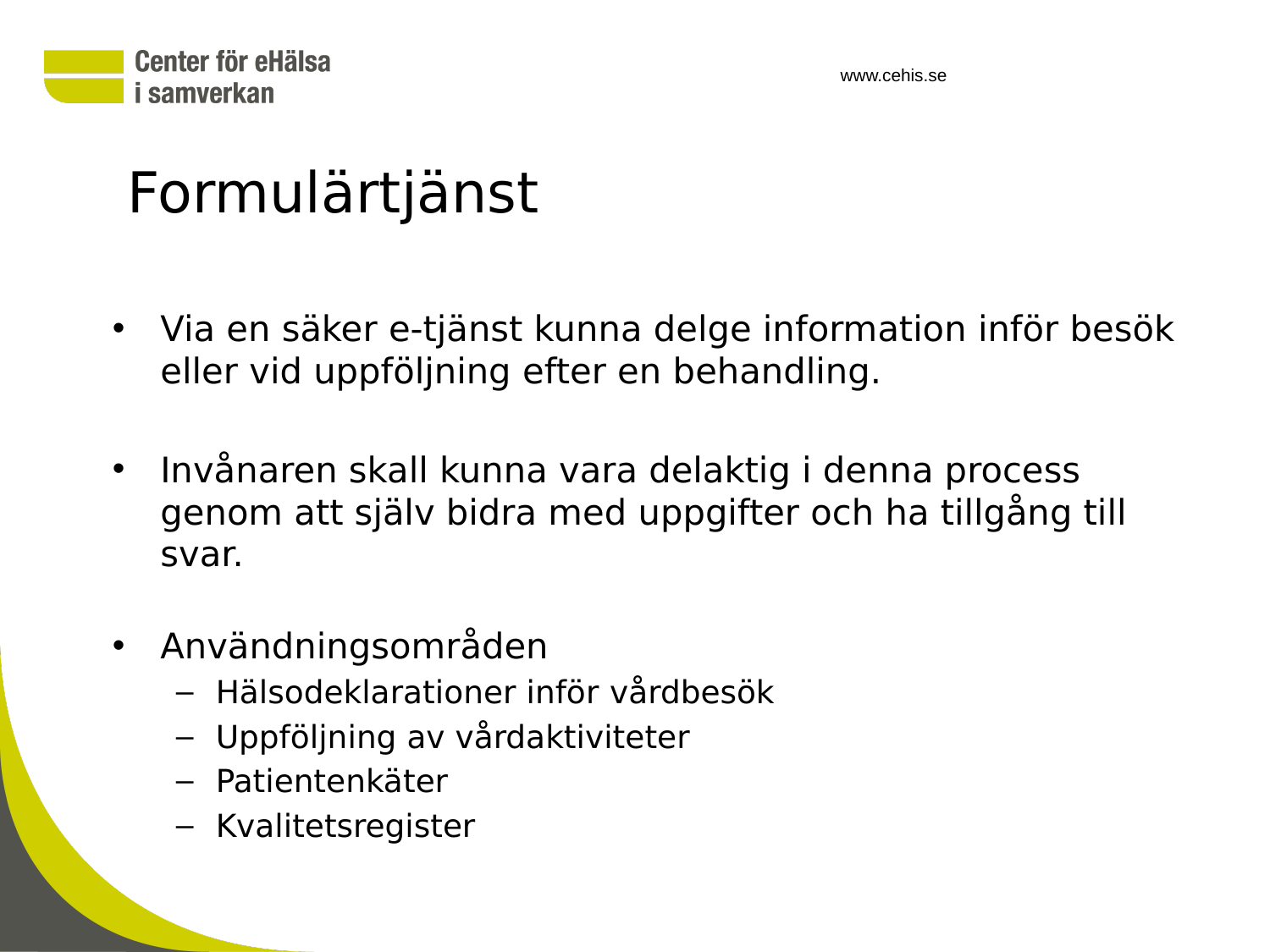

# Formulärtjänst
Via en säker e-tjänst kunna delge information inför besök eller vid uppföljning efter en behandling.

Invånaren skall kunna vara delaktig i denna process genom att själv bidra med uppgifter och ha tillgång till svar.
Användningsområden
Hälsodeklarationer inför vårdbesök
Uppföljning av vårdaktiviteter
Patientenkäter
Kvalitetsregister